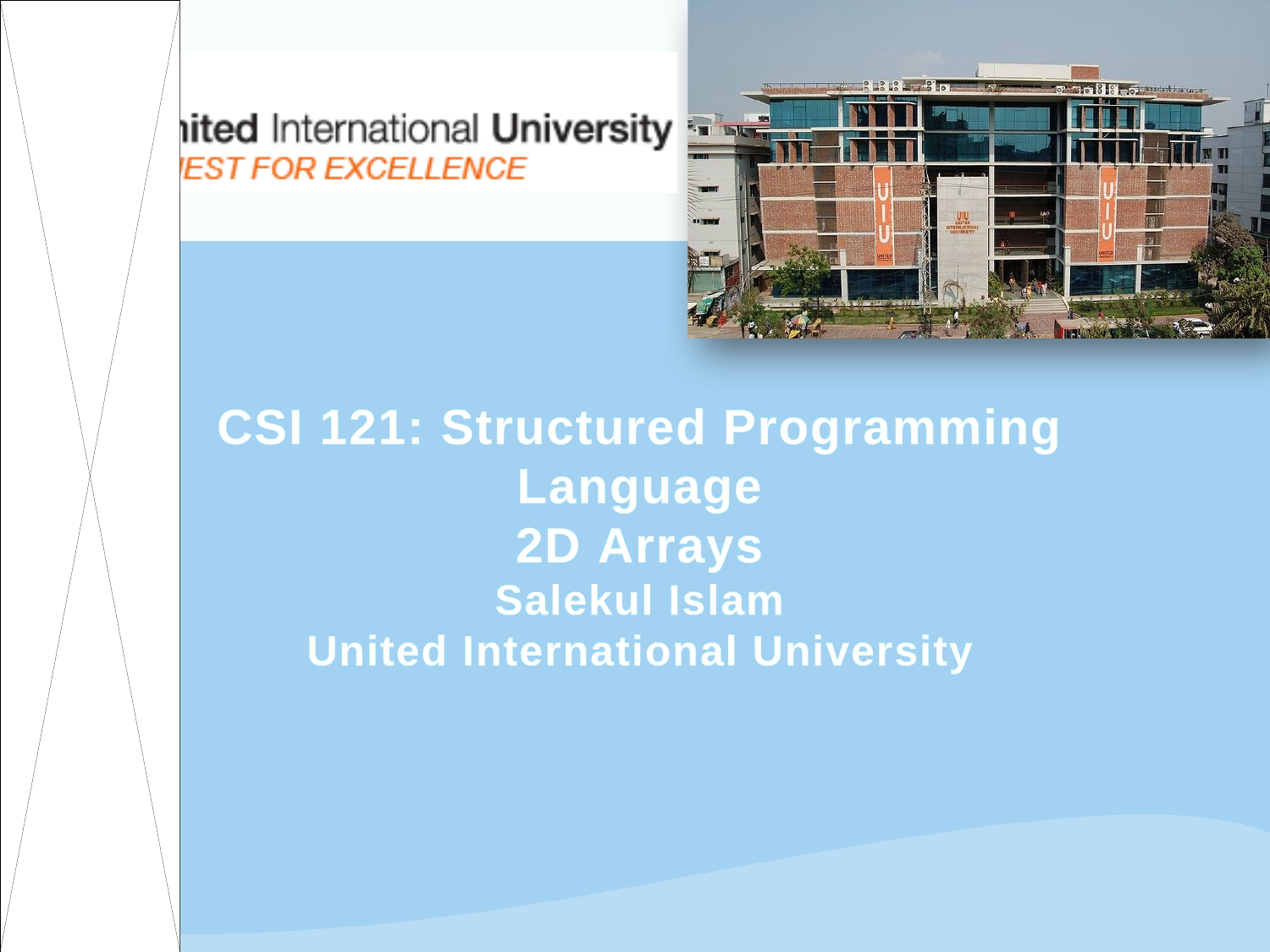

# CSI 121: Structured Programming Language 2D Arrays Salekul Islam United International University